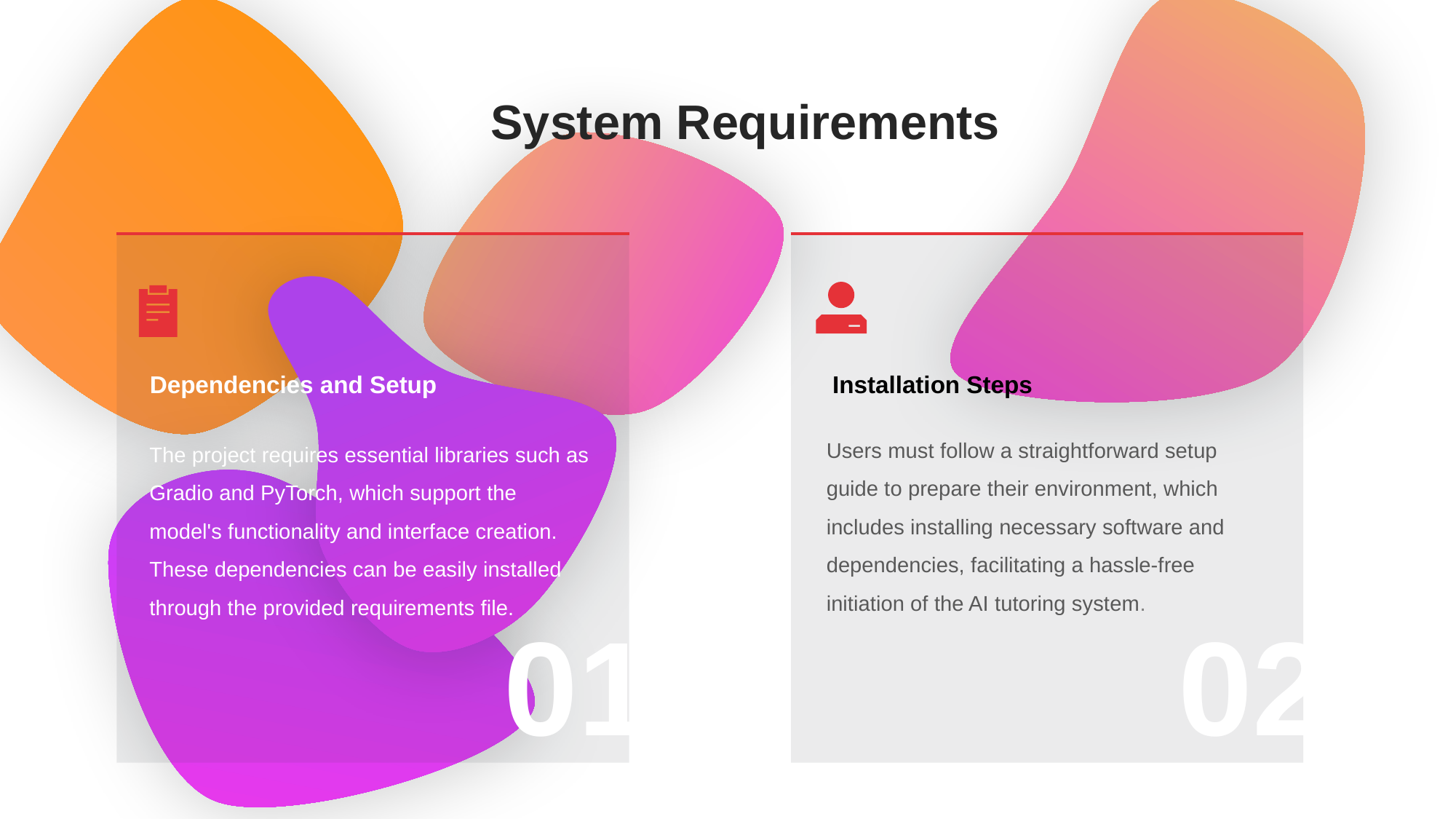

System Requirements

Dependencies and Setup
Installation Steps
Users must follow a straightforward setup guide to prepare their environment, which includes installing necessary software and dependencies, facilitating a hassle-free initiation of the AI tutoring system.
The project requires essential libraries such as Gradio and PyTorch, which support the model's functionality and interface creation. These dependencies can be easily installed through the provided requirements file.

01
02